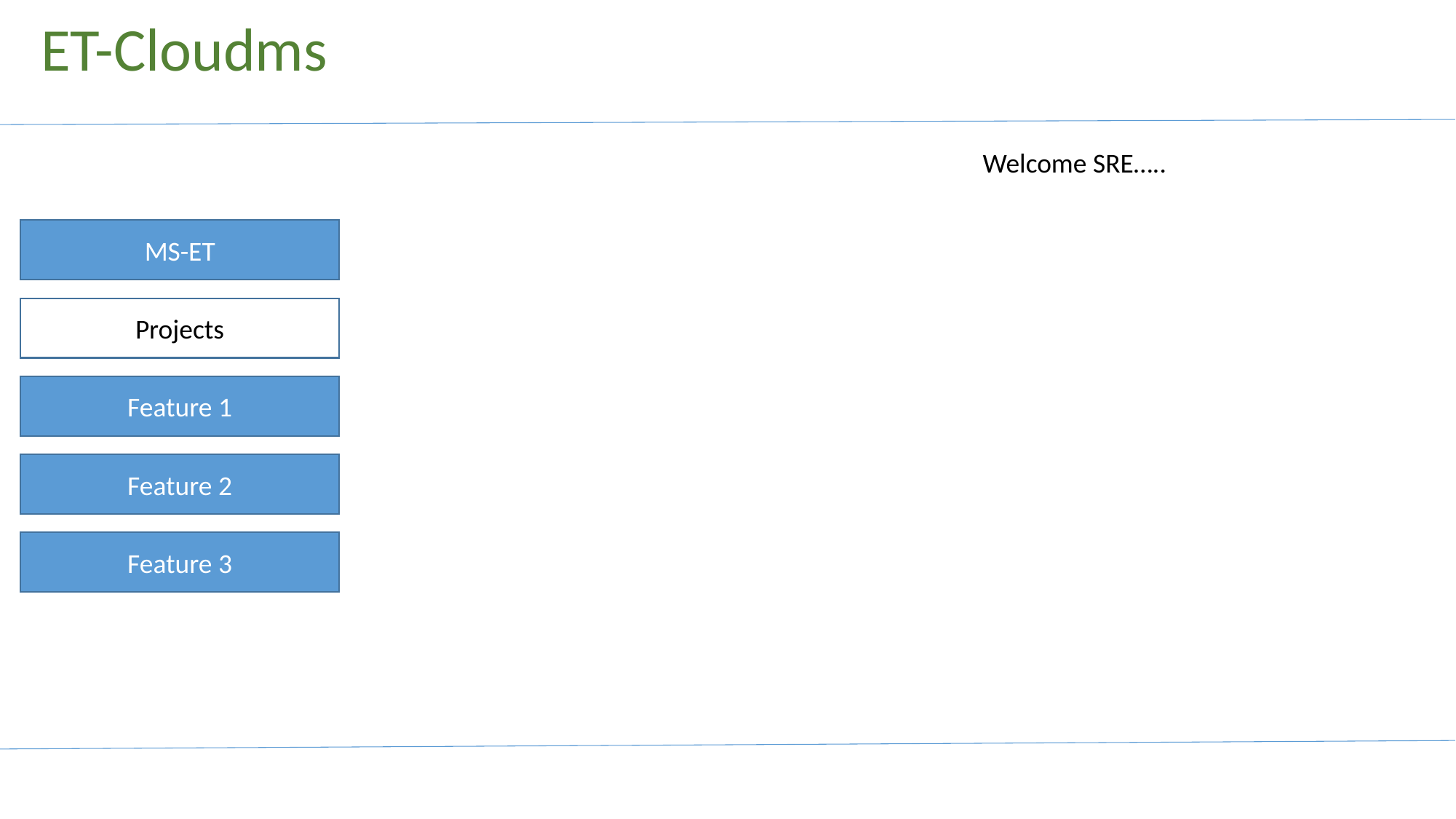

ET-Cloudms
Welcome SRE…..
MS-ET
Projects
Feature 1
Feature 2
Feature 3